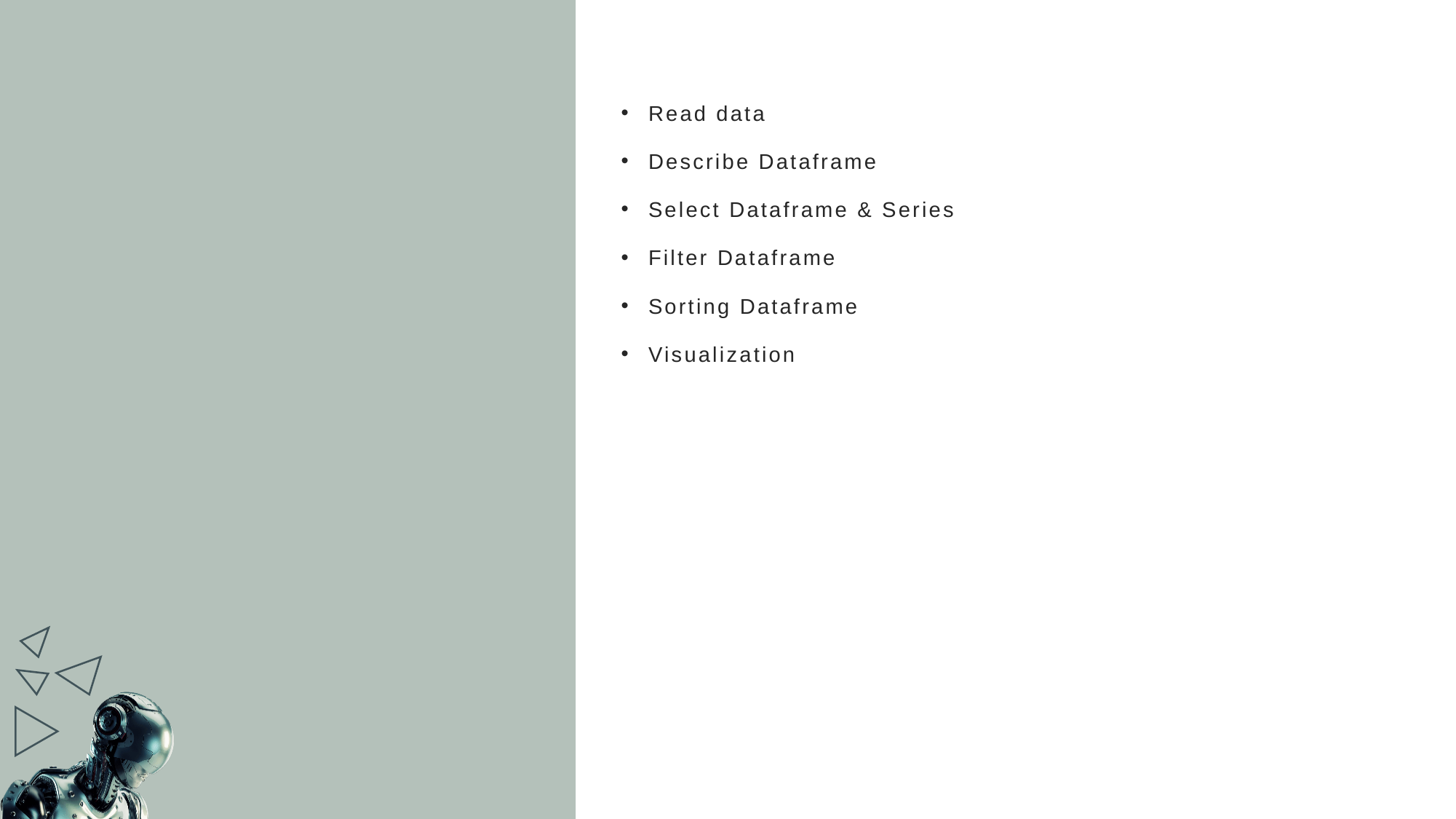

Read data
Describe Dataframe
Select Dataframe & Series
Filter Dataframe
Sorting Dataframe
Visualization